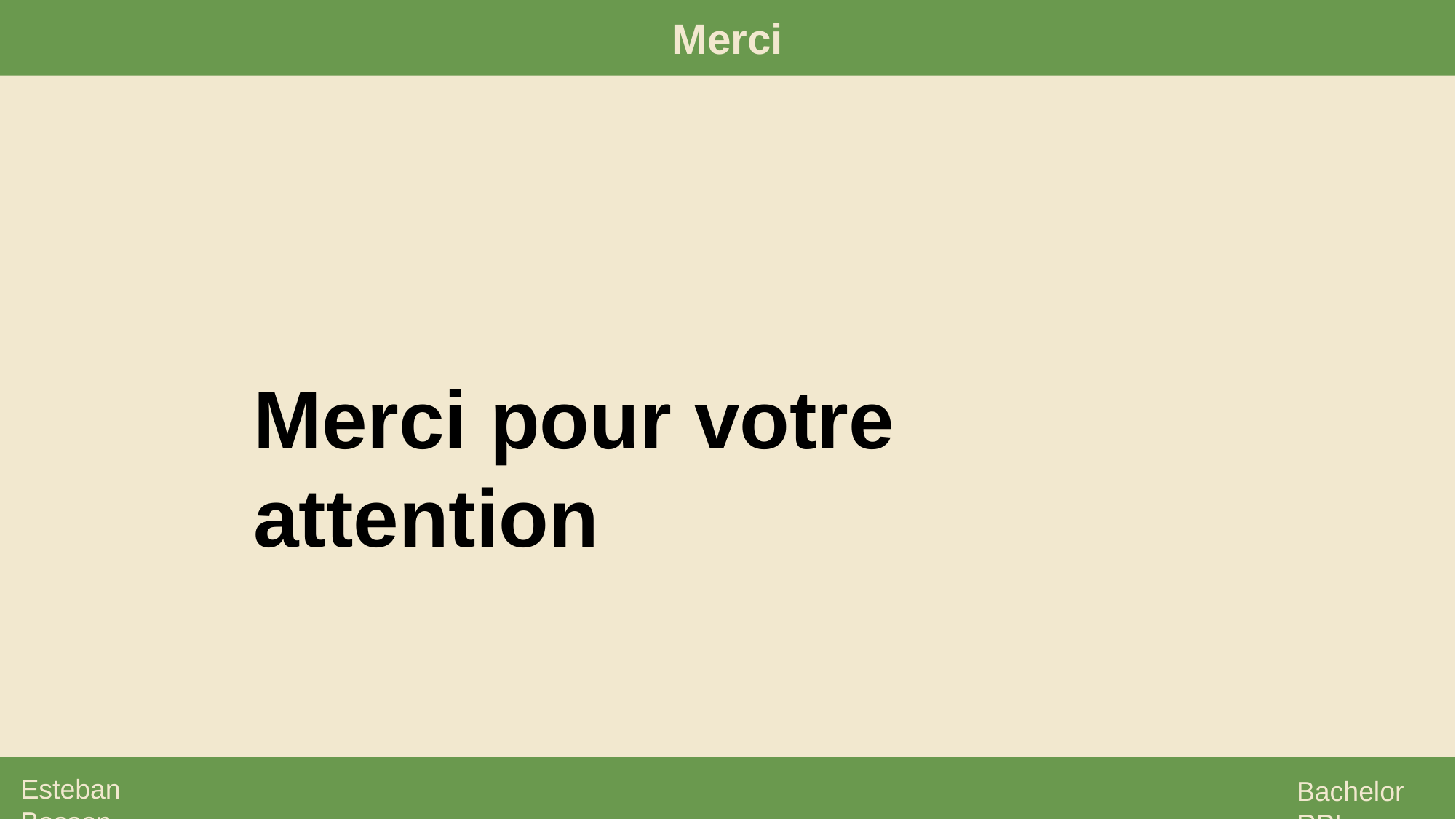

Merci
Merci pour votre attention

Esteban Basson
Bachelor RPI